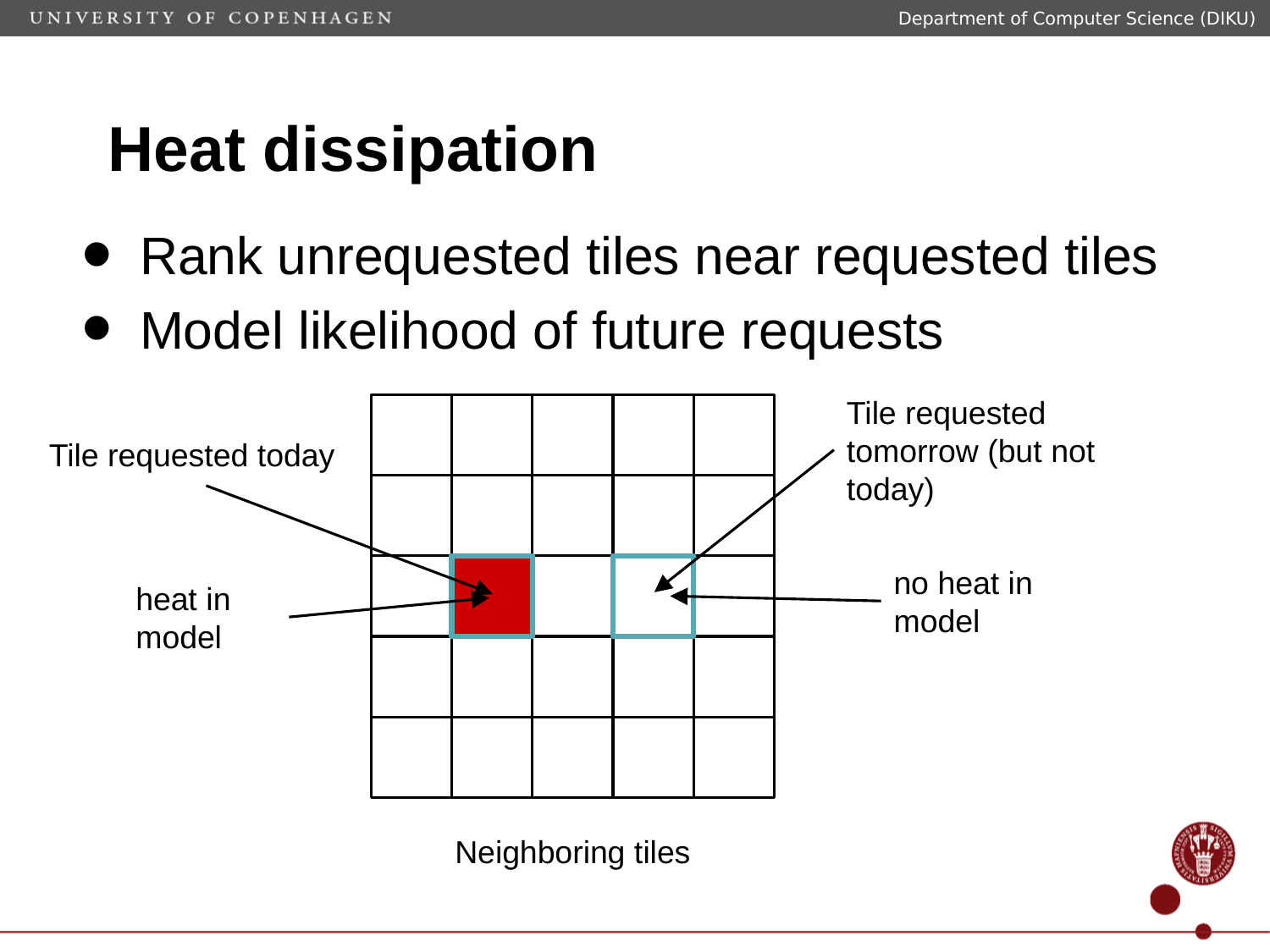

Department of Computer Science (DIKU)
# Heat dissipation
Rank unrequested tiles near requested tiles
Model likelihood of future requests
Tile requested tomorrow (but not today)

Tile requested today

no heat in model

heat in model

Neighboring tiles